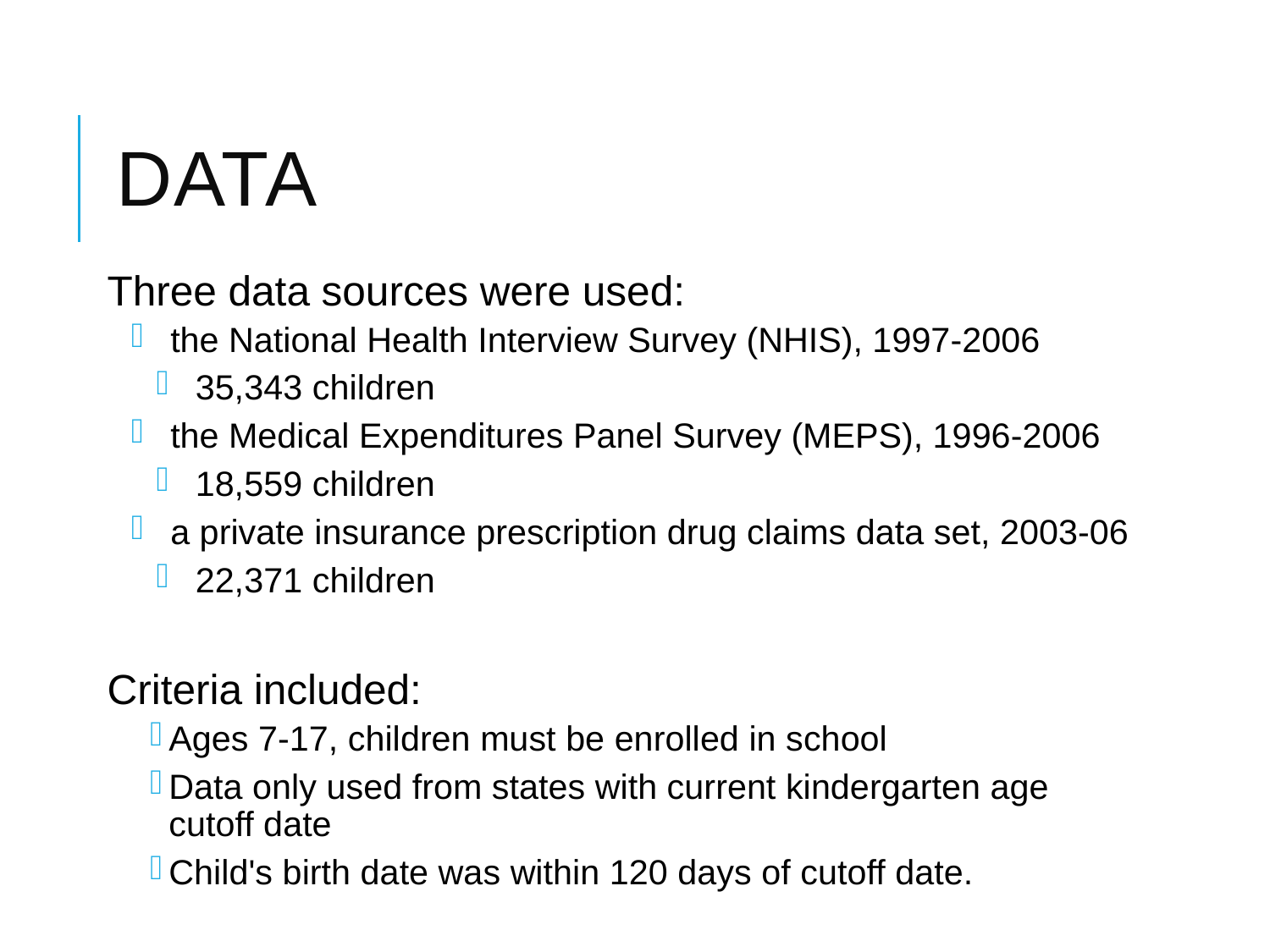

# Data
Three data sources were used:
the National Health Interview Survey (NHIS), 1997-2006
35,343 children
the Medical Expenditures Panel Survey (MEPS), 1996-2006
18,559 children
a private insurance prescription drug claims data set, 2003-06
22,371 children

Criteria included:
Ages 7-17, children must be enrolled in school
Data only used from states with current kindergarten age cutoff date
Child's birth date was within 120 days of cutoff date.